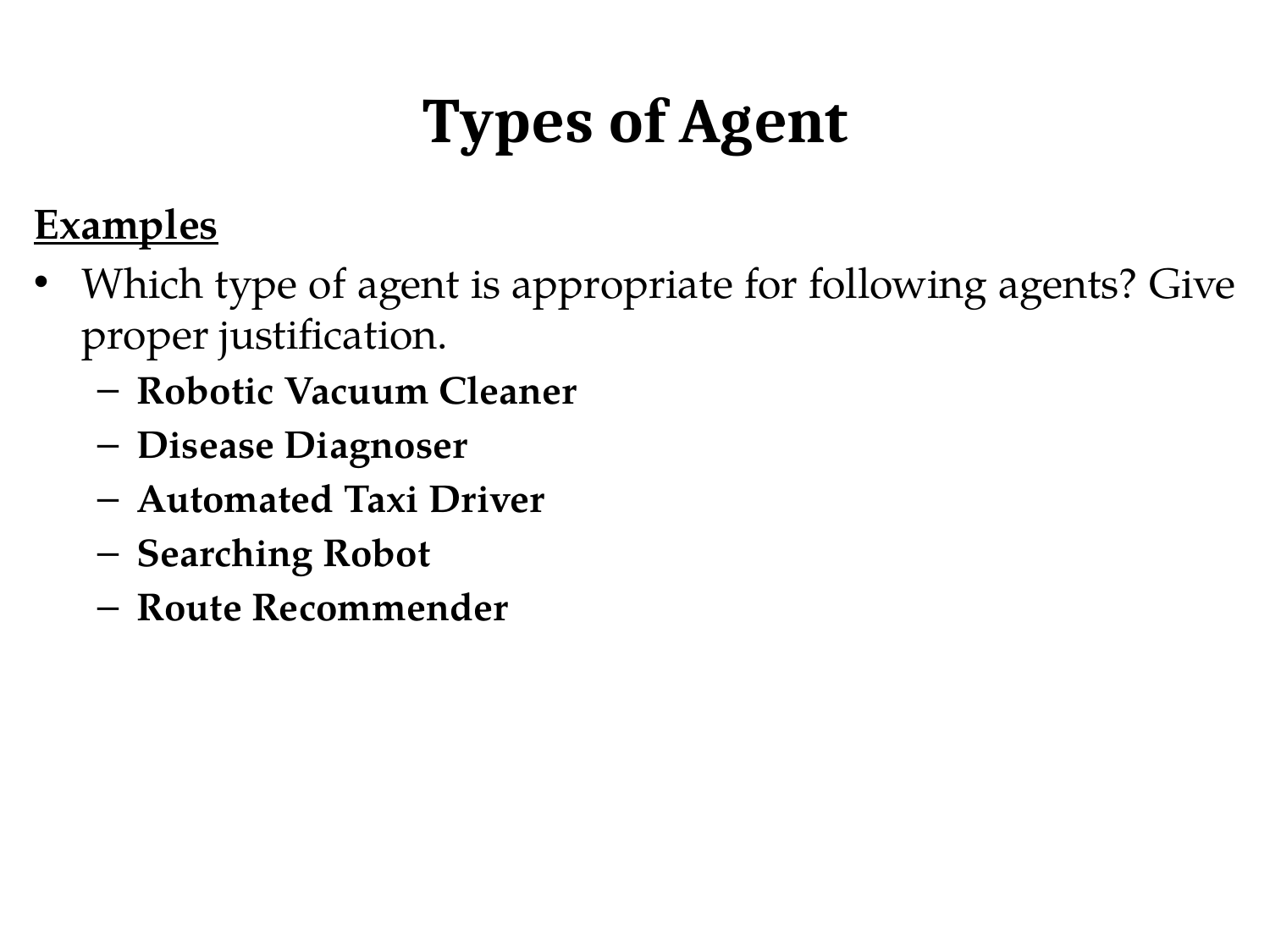

# Types of Agent
Examples
Which type of agent is appropriate for following agents? Give proper justification.
Robotic Vacuum Cleaner
Disease Diagnoser
Automated Taxi Driver
Searching Robot
Route Recommender